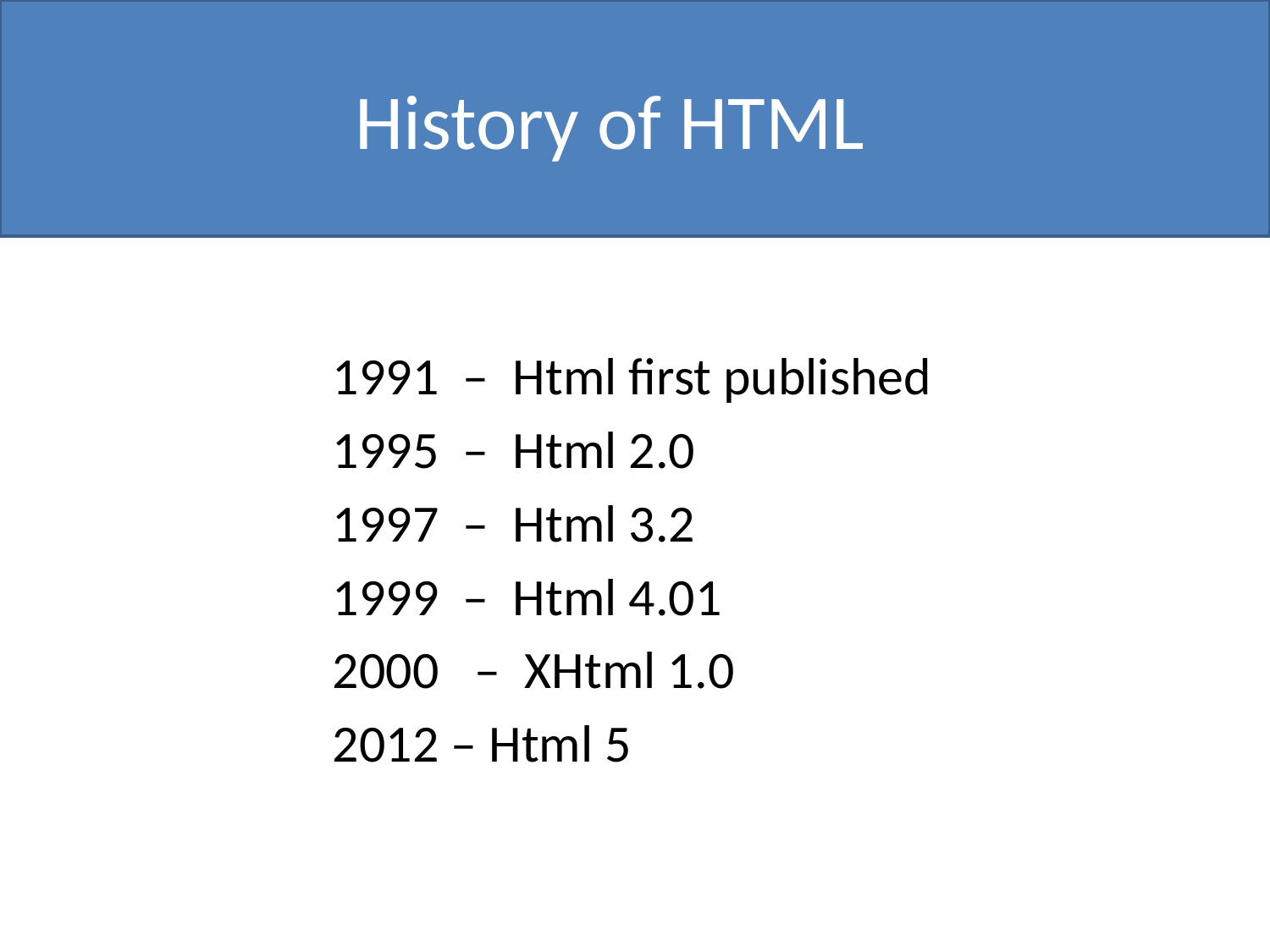

# History of HTML
1991  –  Html first published
1995  –  Html 2.0
1997  –  Html 3.2
1999  –  Html 4.01
2000   –  XHtml 1.0
2012 – Html 5